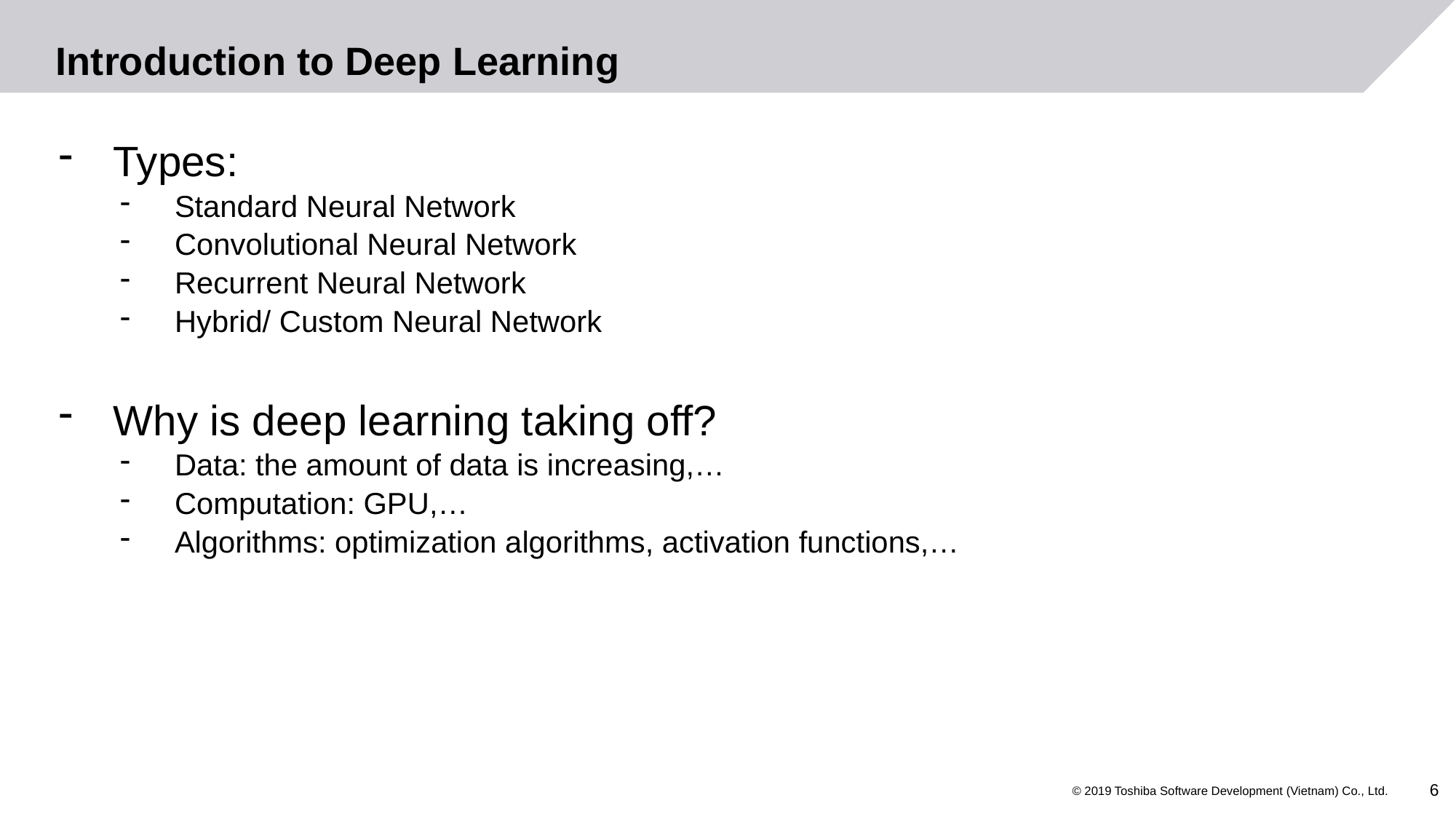

# Introduction to Deep Learning
Types:
Standard Neural Network
Convolutional Neural Network
Recurrent Neural Network
Hybrid/ Custom Neural Network

Why is deep learning taking off?
Data: the amount of data is increasing,…
Computation: GPU,…
Algorithms: optimization algorithms, activation functions,…